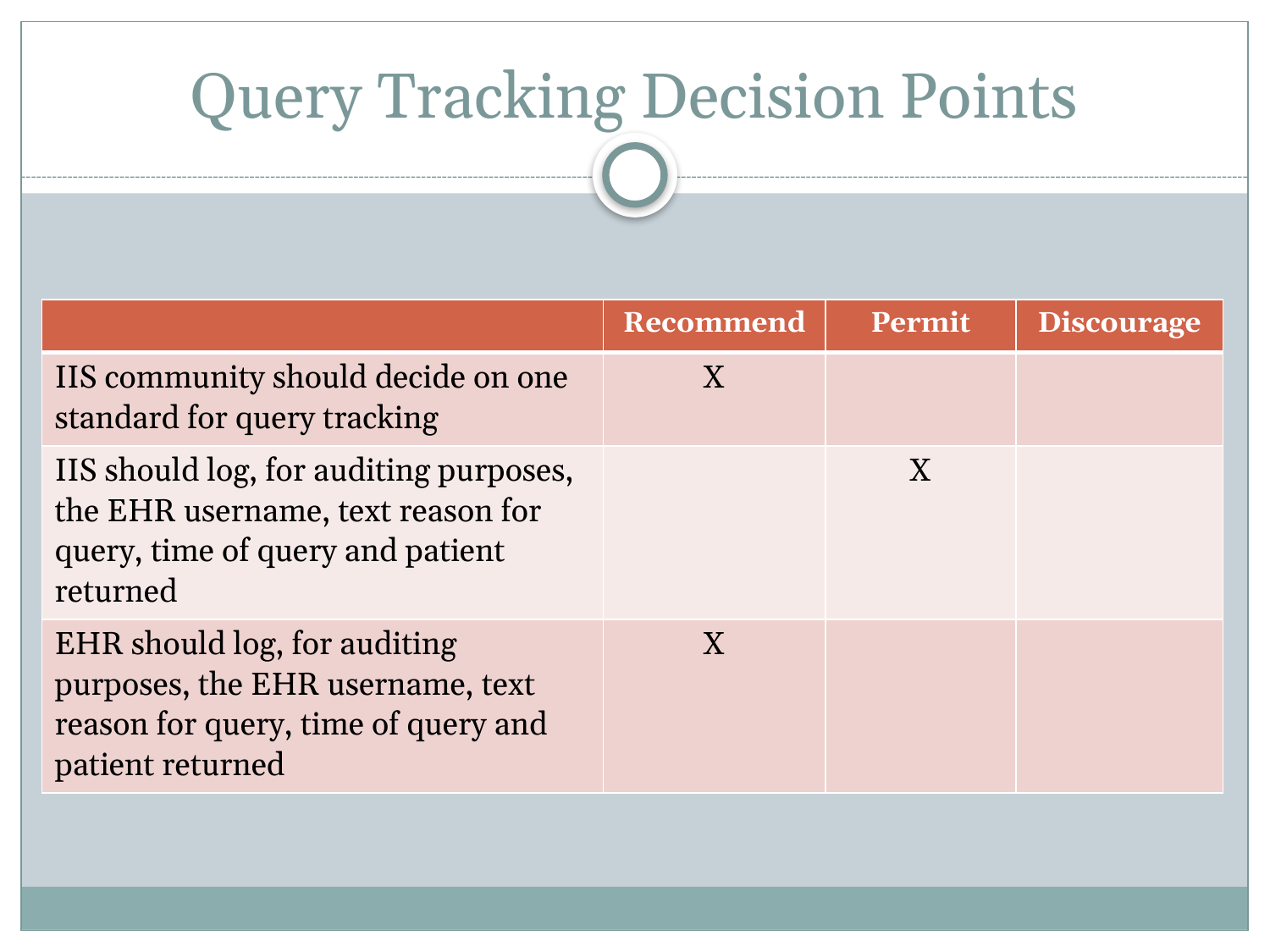

# Query Tracking Decision Points
|  | Recommend | Permit | Discourage |
| --- | --- | --- | --- |
| IIS community should decide on one standard for query tracking | X |  |  |
| IIS should log, for auditing purposes, the EHR username, text reason for query, time of query and patient returned |  | X |  |
| EHR should log, for auditing purposes, the EHR username, text reason for query, time of query and patient returned | X |  |  |